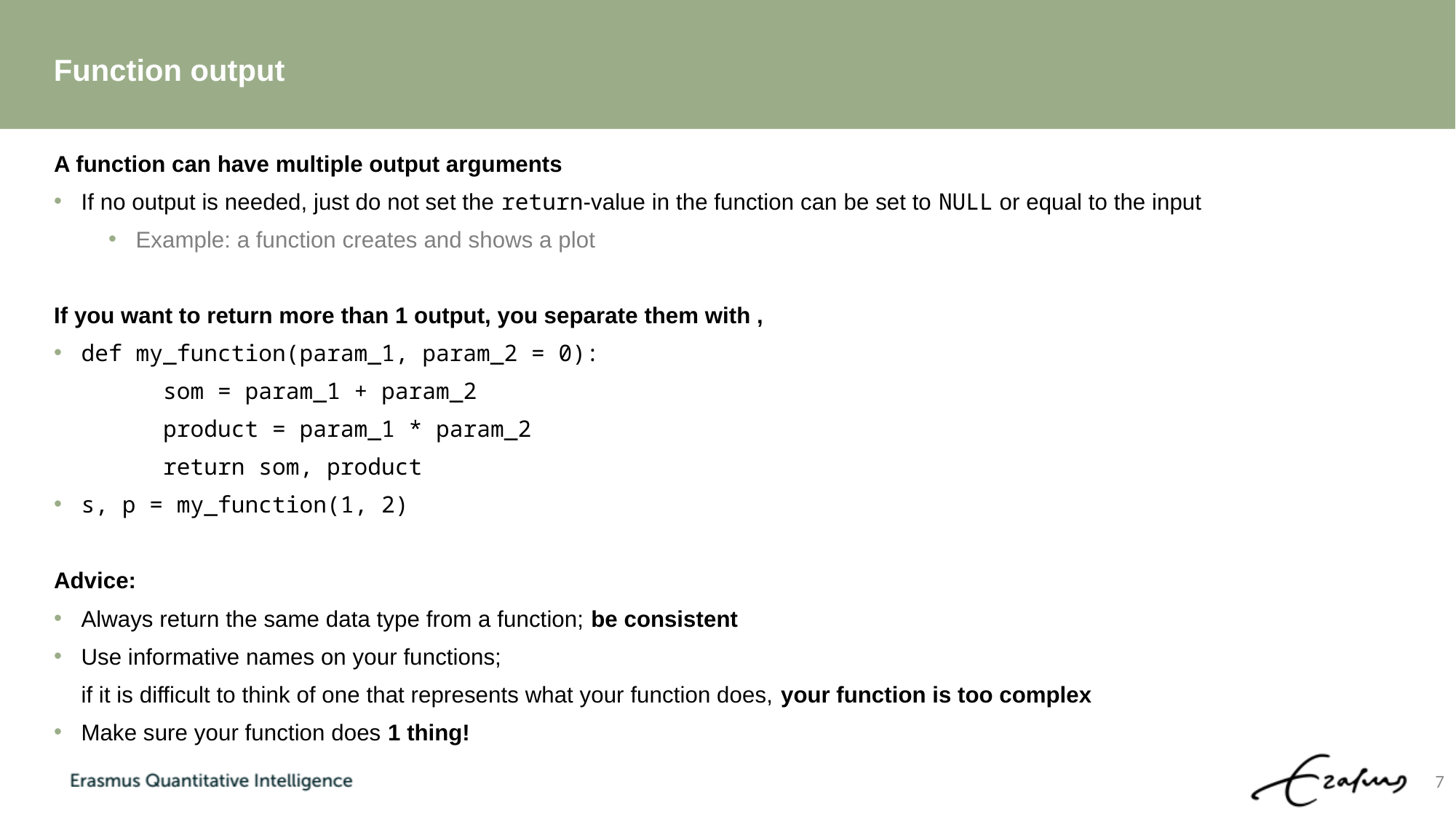

# Function output
A function can have multiple output arguments
If no output is needed, just do not set the return-value in the function can be set to NULL or equal to the input
Example: a function creates and shows a plot

If you want to return more than 1 output, you separate them with ,
def my_function(param_1, param_2 = 0):
        som = param_1 + param_2
        product = param_1 * param_2
        return som, product
s, p = my_function(1, 2)

Advice:
Always return the same data type from a function; be consistent
Use informative names on your functions;
if it is difficult to think of one that represents what your function does, your function is too complex
Make sure your function does 1 thing!
7